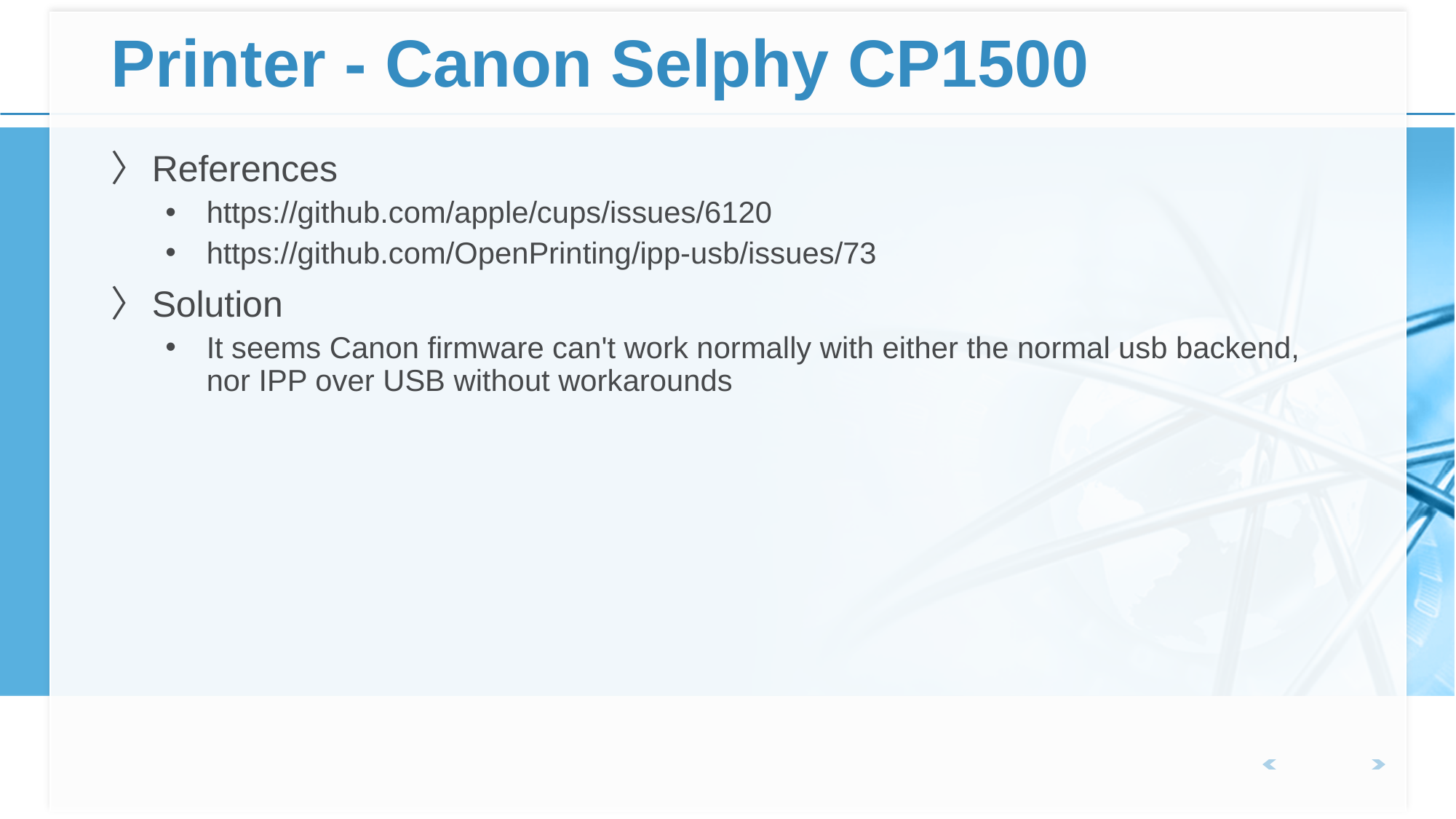

# Printer - Canon Selphy CP1500
References
https://github.com/apple/cups/issues/6120
https://github.com/OpenPrinting/ipp-usb/issues/73
Solution
It seems Canon firmware can't work normally with either the normal usb backend, nor IPP over USB without workarounds